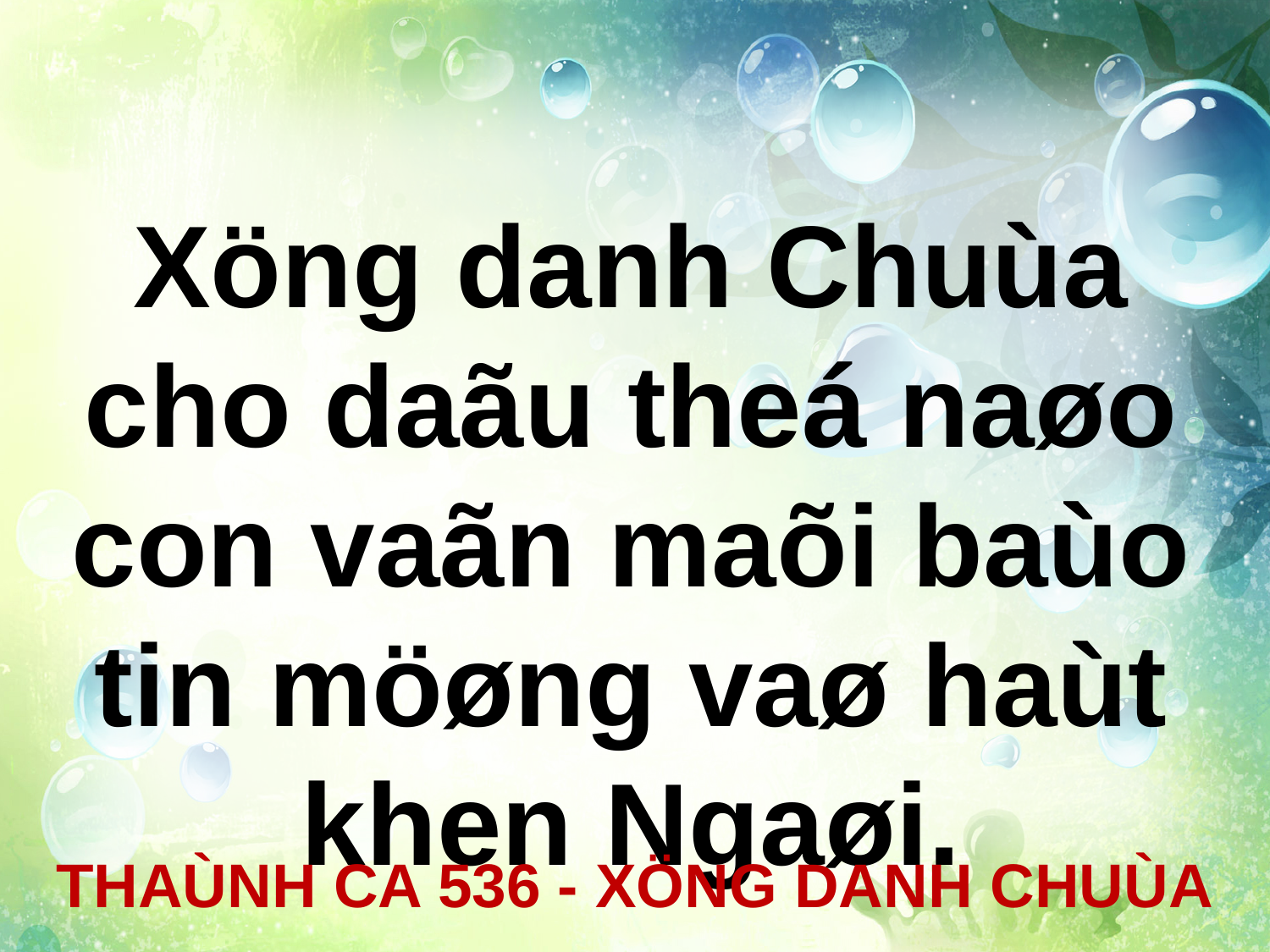

Xöng danh Chuùa cho daãu theá naøo con vaãn maõi baùo tin möøng vaø haùt khen Ngaøi.
THAÙNH CA 536 - XÖNG DANH CHUÙA